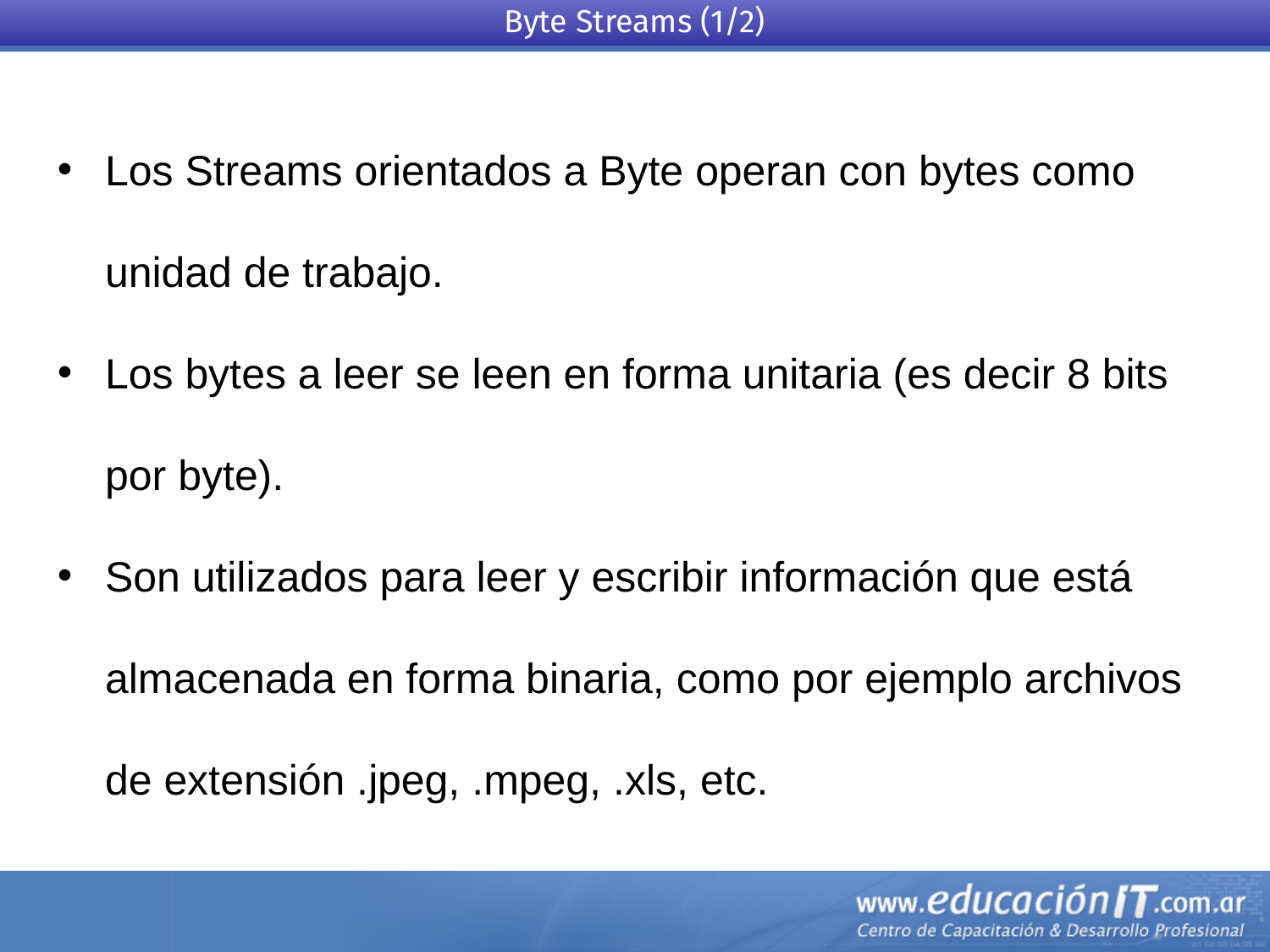

Byte Streams (1/2)
Los Streams orientados a Byte operan con bytes como unidad de trabajo.
Los bytes a leer se leen en forma unitaria (es decir 8 bits por byte).
Son utilizados para leer y escribir información que está almacenada en forma binaria, como por ejemplo archivos de extensión .jpeg, .mpeg, .xls, etc.